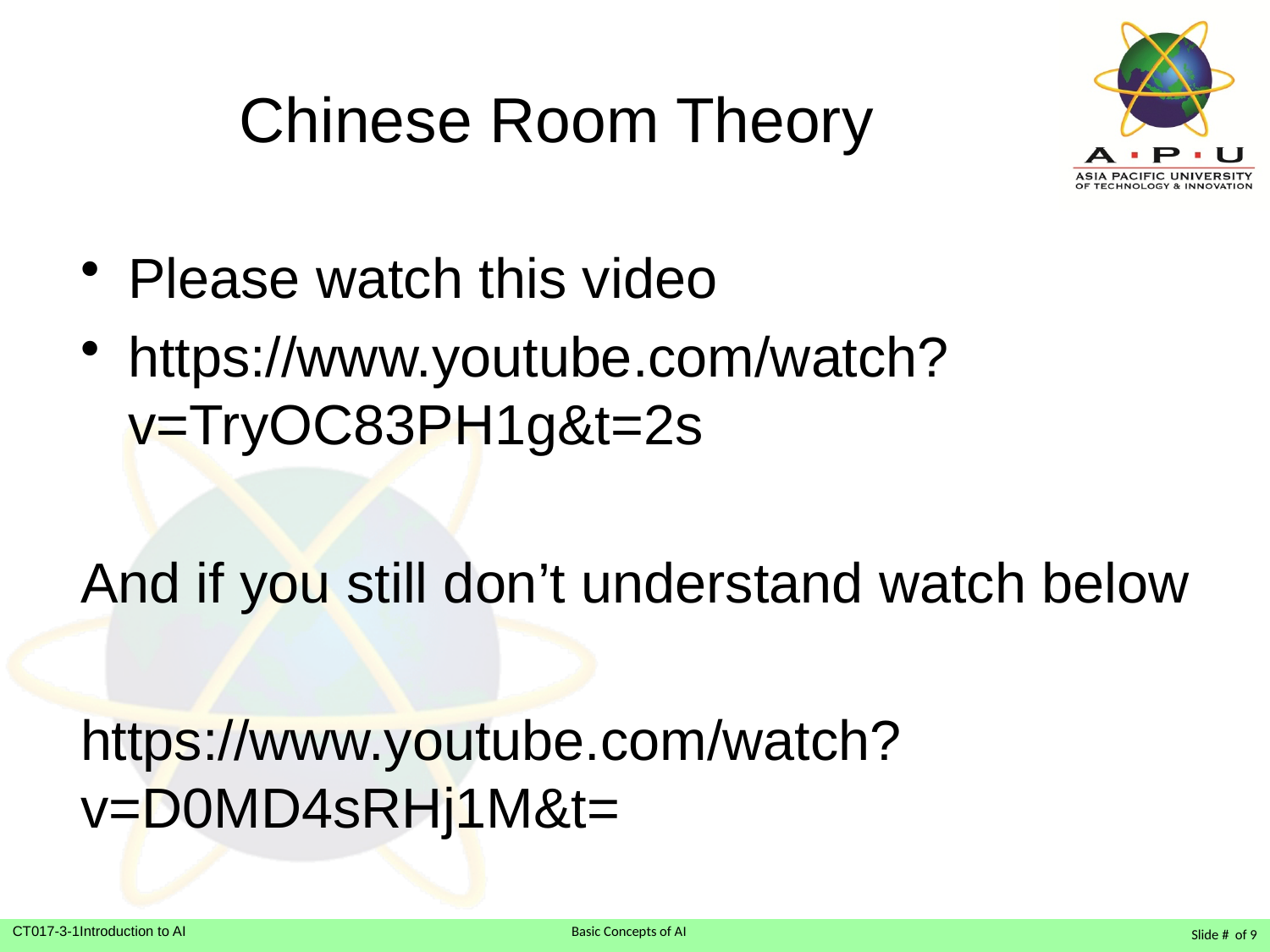

# Chinese Room Theory
Please watch this video
https://www.youtube.com/watch?v=TryOC83PH1g&t=2s

And if you still don’t understand watch below

https://www.youtube.com/watch?v=D0MD4sRHj1M&t=
Slide #  of 9